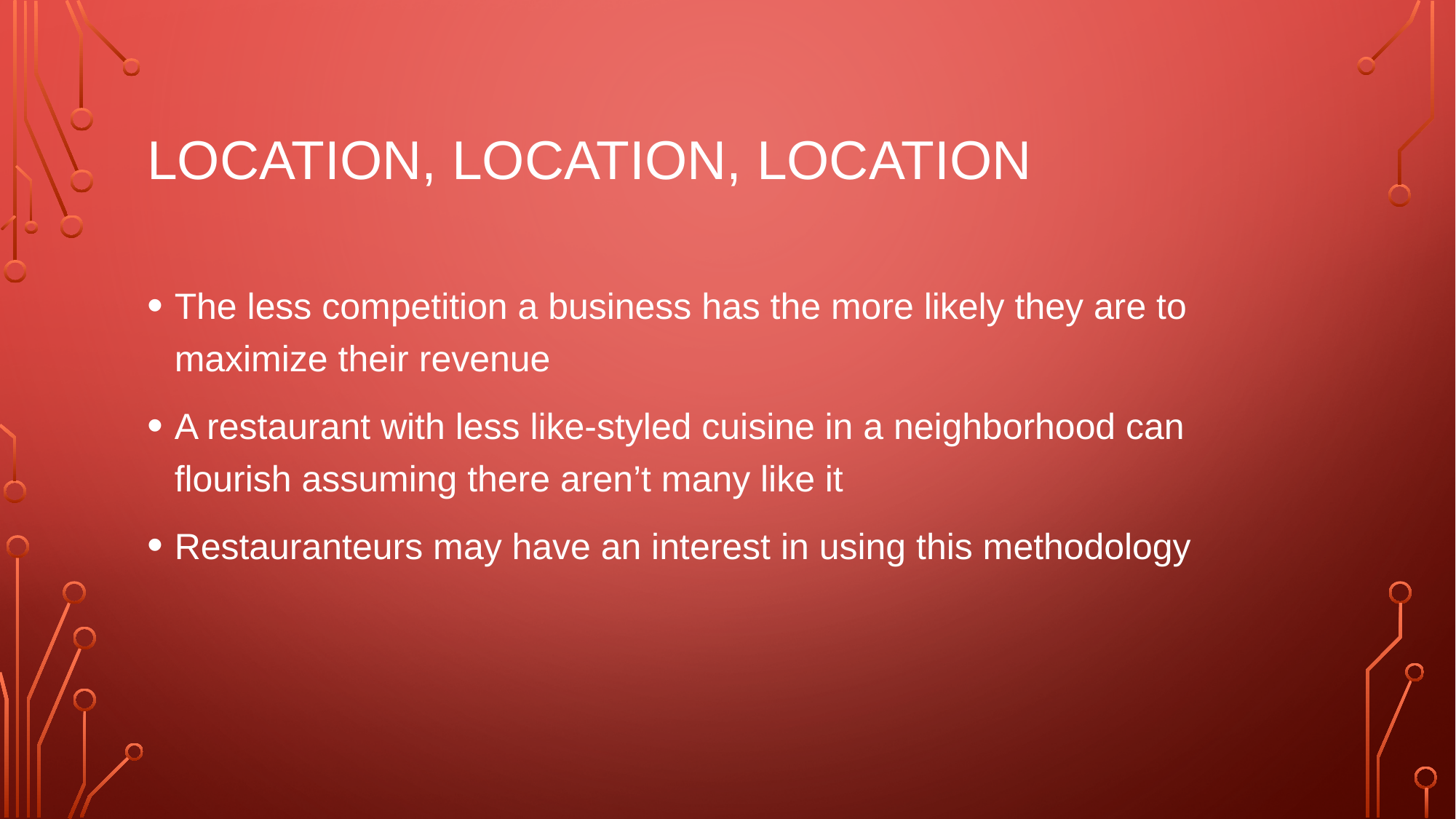

# Location, location, location
The less competition a business has the more likely they are to maximize their revenue
A restaurant with less like-styled cuisine in a neighborhood can flourish assuming there aren’t many like it
Restauranteurs may have an interest in using this methodology